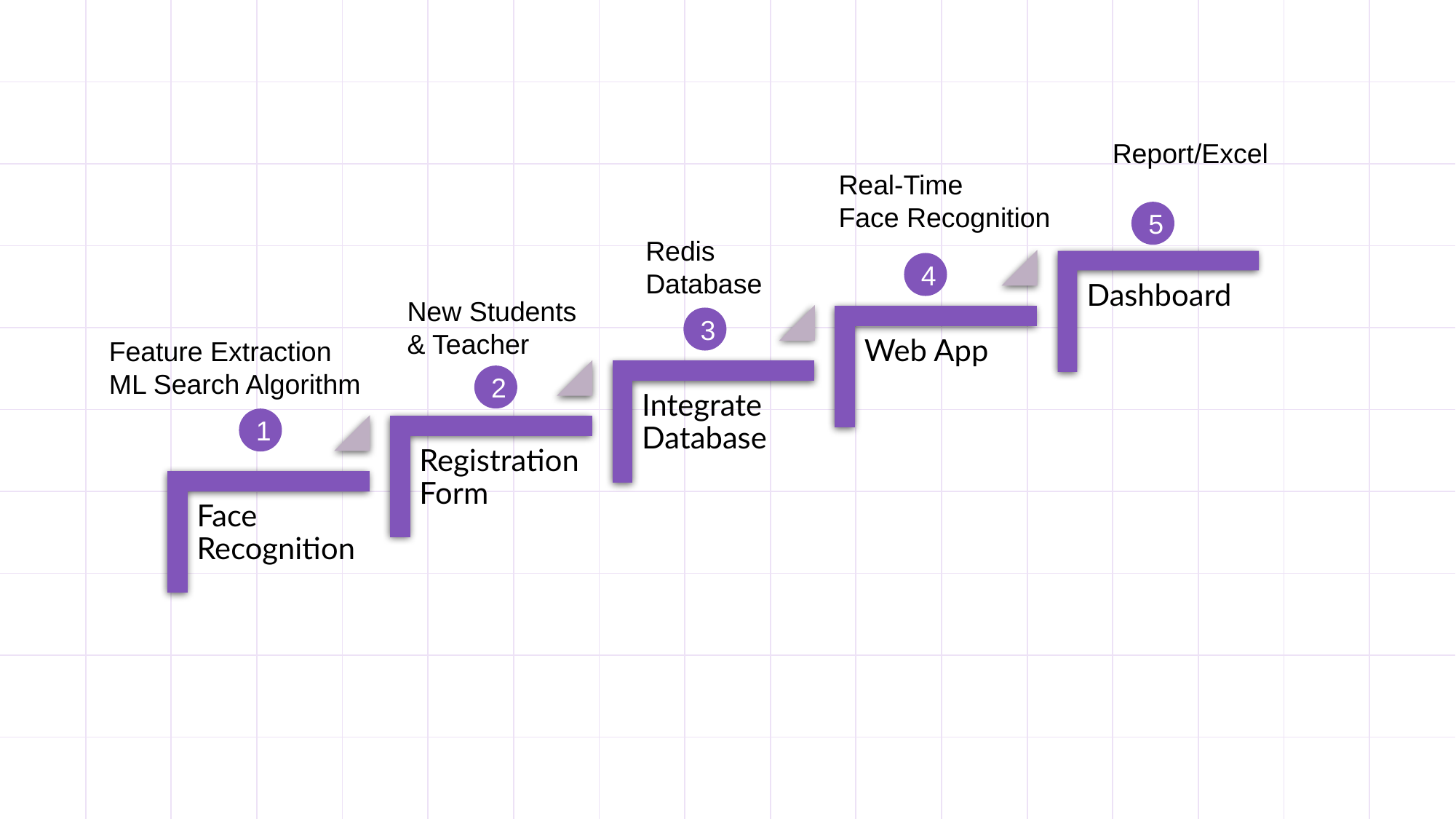

Report/Excel
Real-Time
Face Recognition
Face Recognition
Registration Form
Integrate Database
Web App
Dashboard
5
Redis
Database
4
New Students
& Teacher
3
Feature Extraction
ML Search Algorithm
2
1